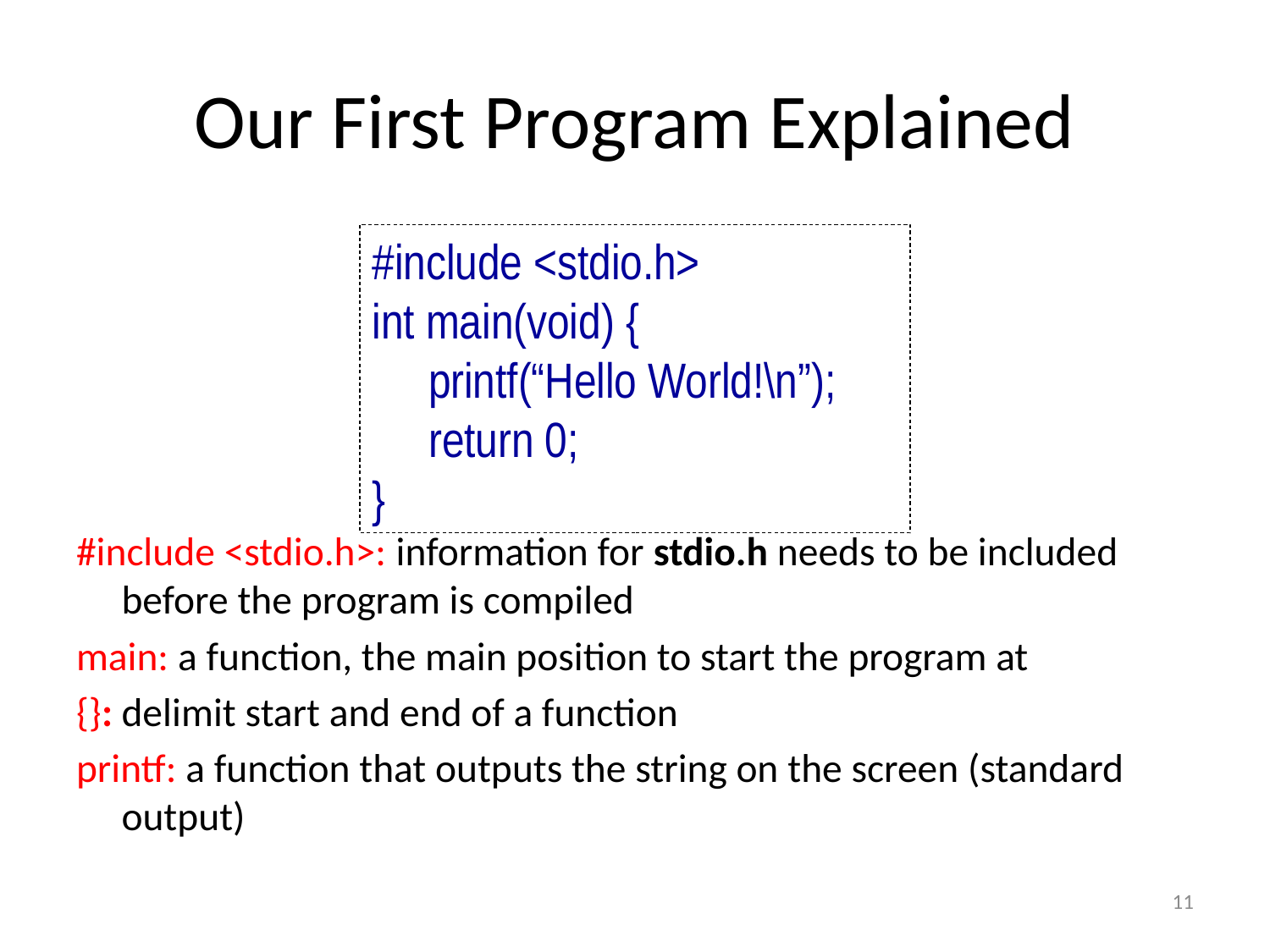

# Our First Program Explained

#include <stdio.h>: information for stdio.h needs to be included before the program is compiled
main: a function, the main position to start the program at
{}: delimit start and end of a function
printf: a function that outputs the string on the screen (standard output)
#include <stdio.h>
int main(void) {
     printf(“Hello World!\n”);
     return 0;
}
11